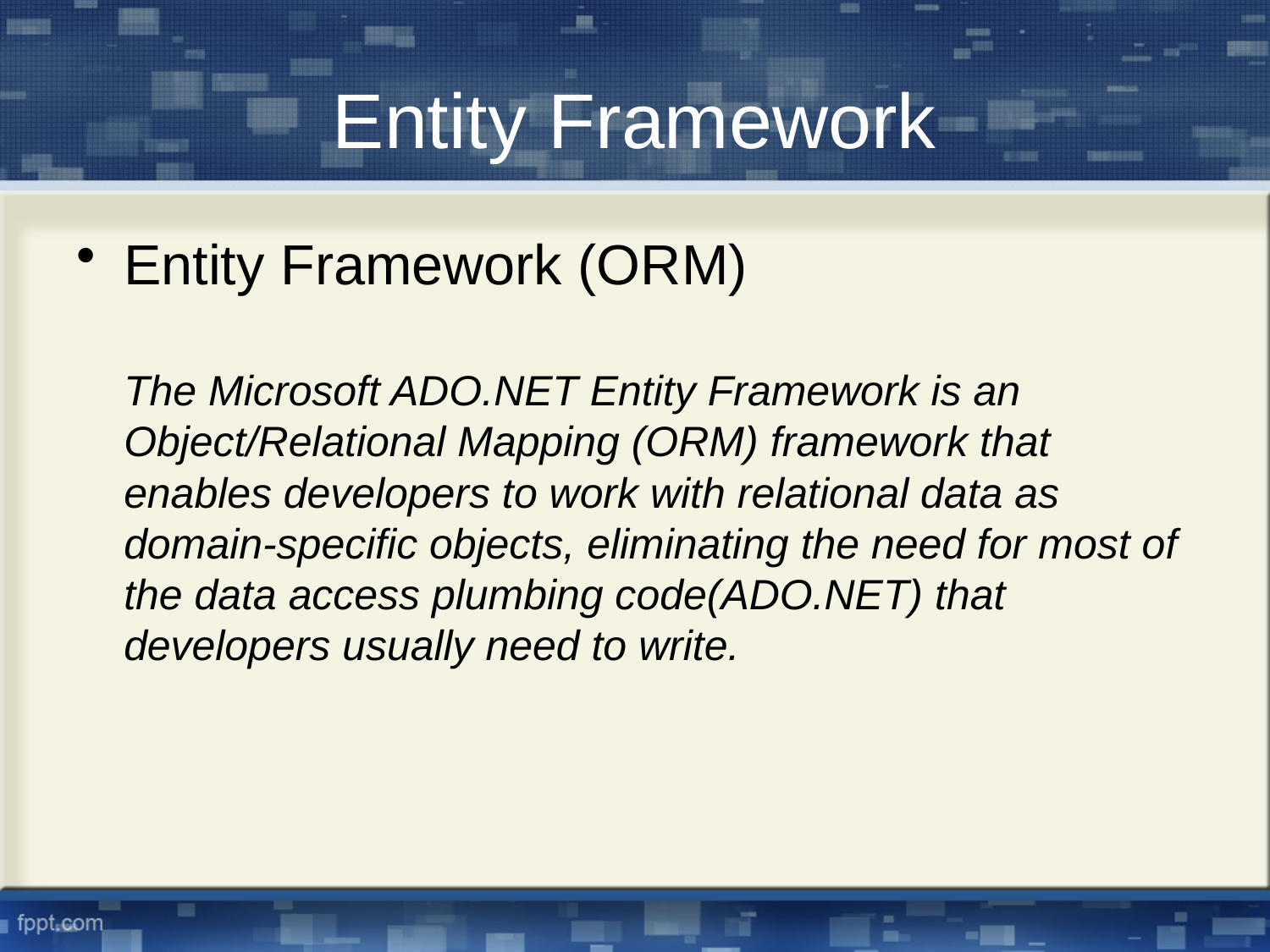

# Entity Framework
Entity Framework (ORM)

	The Microsoft ADO.NET Entity Framework is an Object/Relational Mapping (ORM) framework that enables developers to work with relational data as domain-specific objects, eliminating the need for most of the data access plumbing code(ADO.NET) that developers usually need to write.